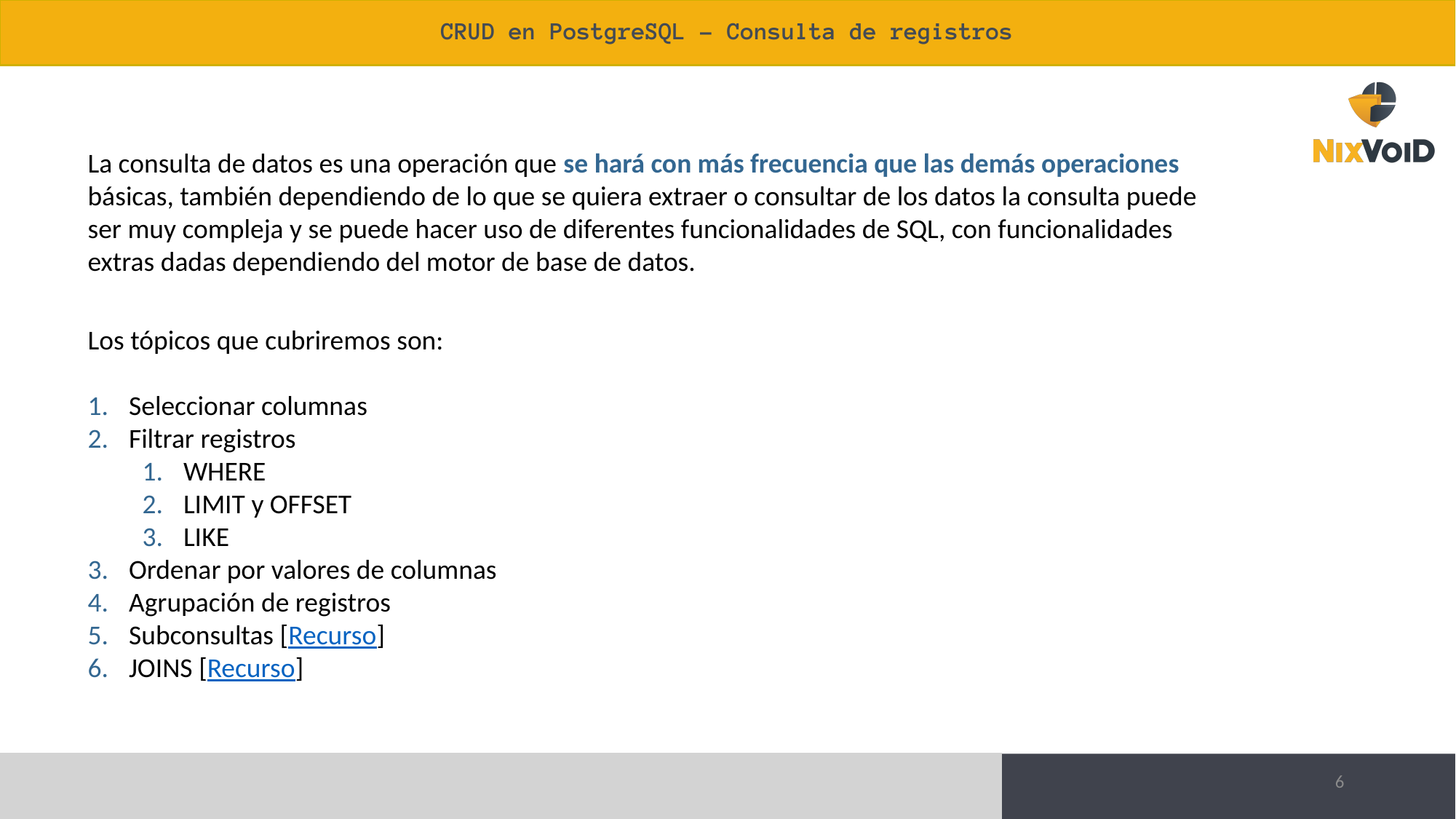

# CRUD en PostgreSQL – Consulta de registros
La consulta de datos es una operación que se hará con más frecuencia que las demás operaciones básicas, también dependiendo de lo que se quiera extraer o consultar de los datos la consulta puede ser muy compleja y se puede hacer uso de diferentes funcionalidades de SQL, con funcionalidades extras dadas dependiendo del motor de base de datos.
Los tópicos que cubriremos son:

Seleccionar columnas
Filtrar registros
WHERE
LIMIT y OFFSET
LIKE
Ordenar por valores de columnas
Agrupación de registros
Subconsultas [Recurso]
JOINS [Recurso]

6